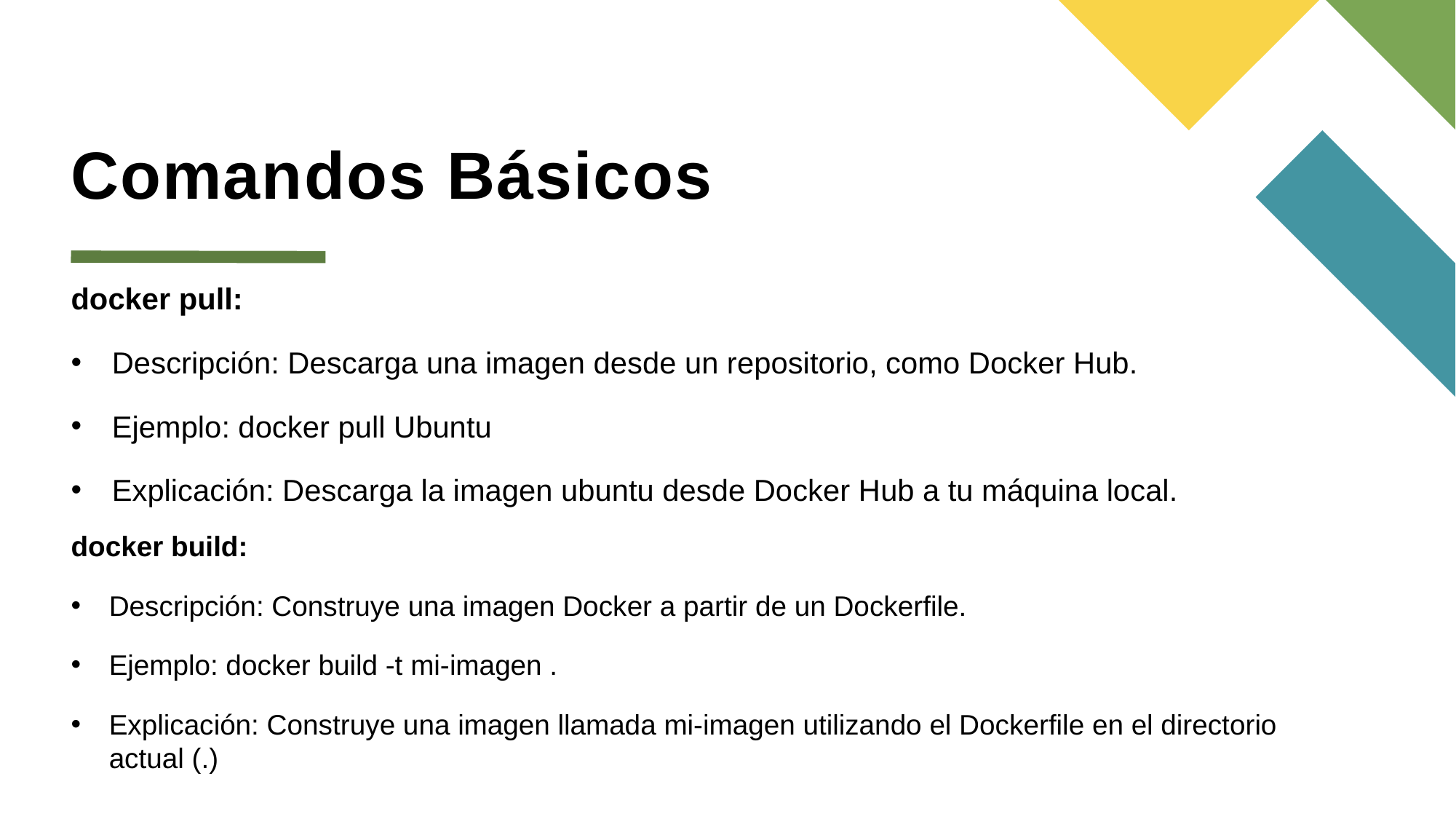

# Comandos Básicos
docker pull:
Descripción: Descarga una imagen desde un repositorio, como Docker Hub.
Ejemplo: docker pull Ubuntu
Explicación: Descarga la imagen ubuntu desde Docker Hub a tu máquina local.
docker build:
Descripción: Construye una imagen Docker a partir de un Dockerfile.
Ejemplo: docker build -t mi-imagen .
Explicación: Construye una imagen llamada mi-imagen utilizando el Dockerfile en el directorio actual (.)